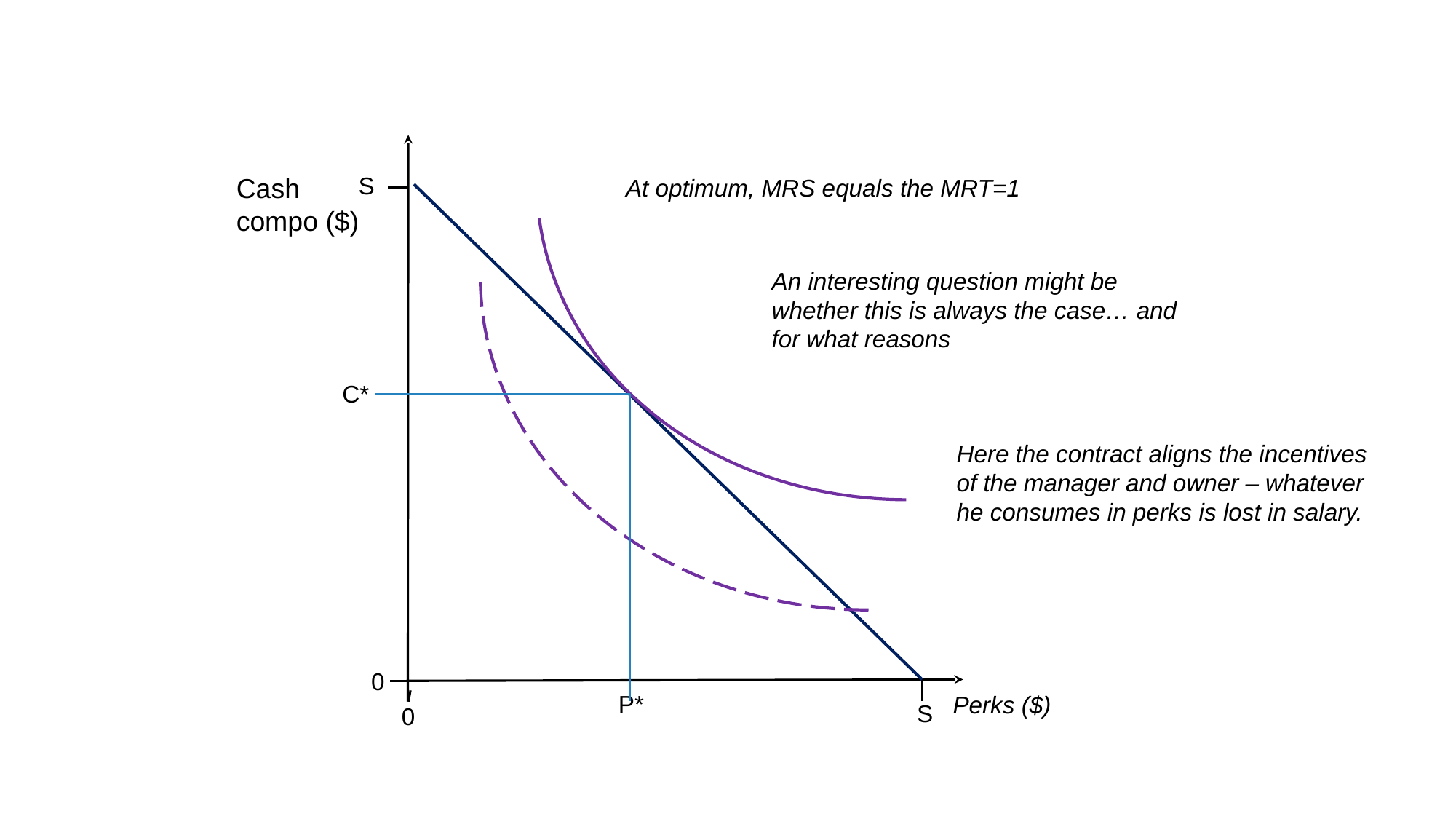

Cash compo ($)
S
At optimum, MRS equals the MRT=1
An interesting question might be whether this is always the case… and for what reasons
C*
Here the contract aligns the incentives of the manager and owner – whatever he consumes in perks is lost in salary.
0
P*
Perks ($)
S
0